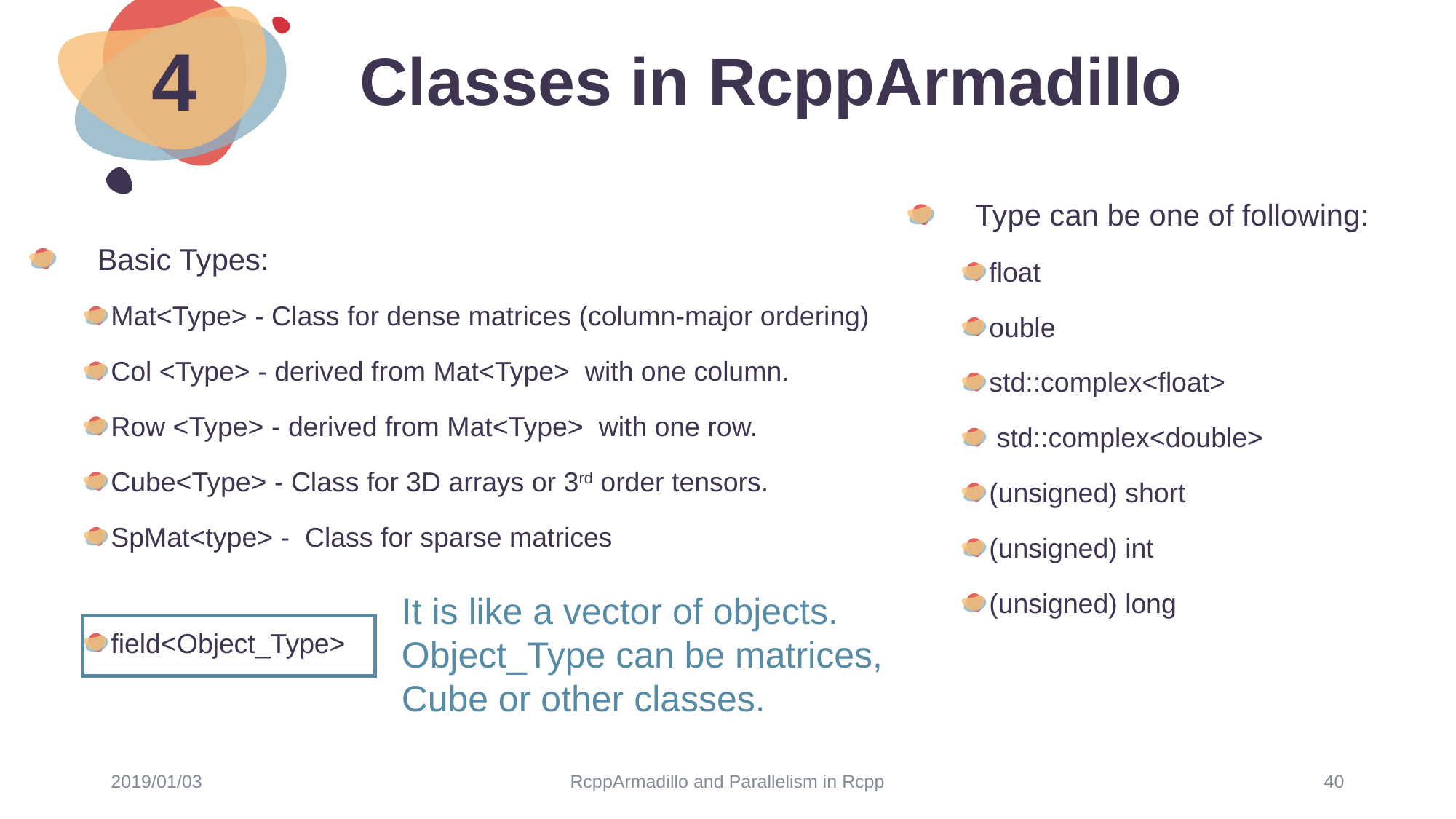

# Classes in RcppArmadillo
4
Type can be one of following:
float
ouble
std::complex<float>
 std::complex<double>
(unsigned) short
(unsigned) int
(unsigned) long

Basic Types:
Mat<Type> - Class for dense matrices (column-major ordering)
Col <Type> - derived from Mat<Type>  with one column.
Row <Type> - derived from Mat<Type>  with one row.
Cube<Type> - Class for 3D arrays or 3rd order tensors.
SpMat<type> -  Class for sparse matrices

field<Object_Type>
It is like a vector of objects.
Object_Type can be matrices,
Cube or other classes.

2019/01/03
RcppArmadillo and Parallelism in Rcpp
40